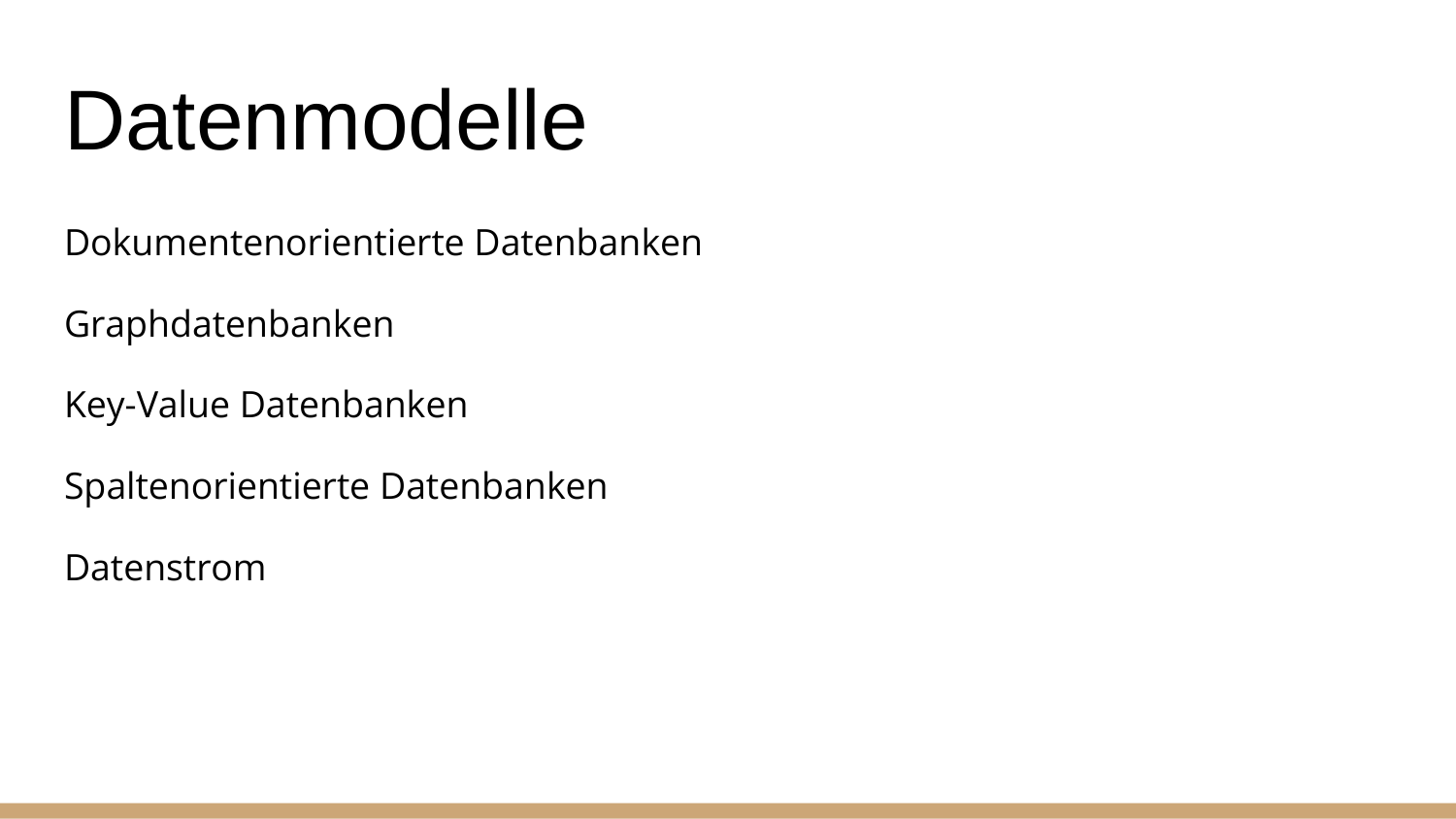

# Datenmodelle
Dokumentenorientierte Datenbanken
Graphdatenbanken
Key-Value Datenbanken
Spaltenorientierte Datenbanken
Datenstrom